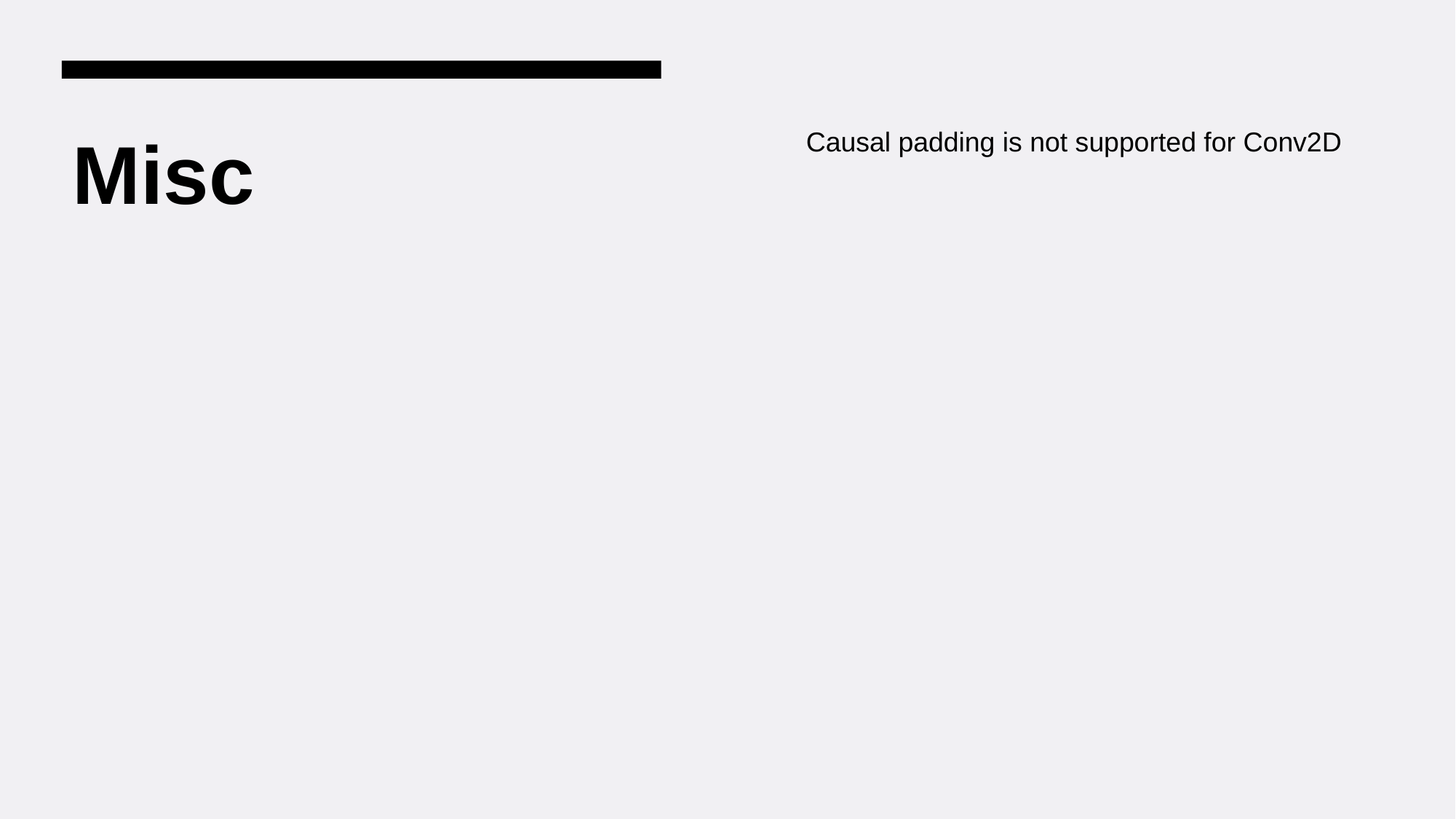

Causal padding is not supported for Conv2D
# Misc